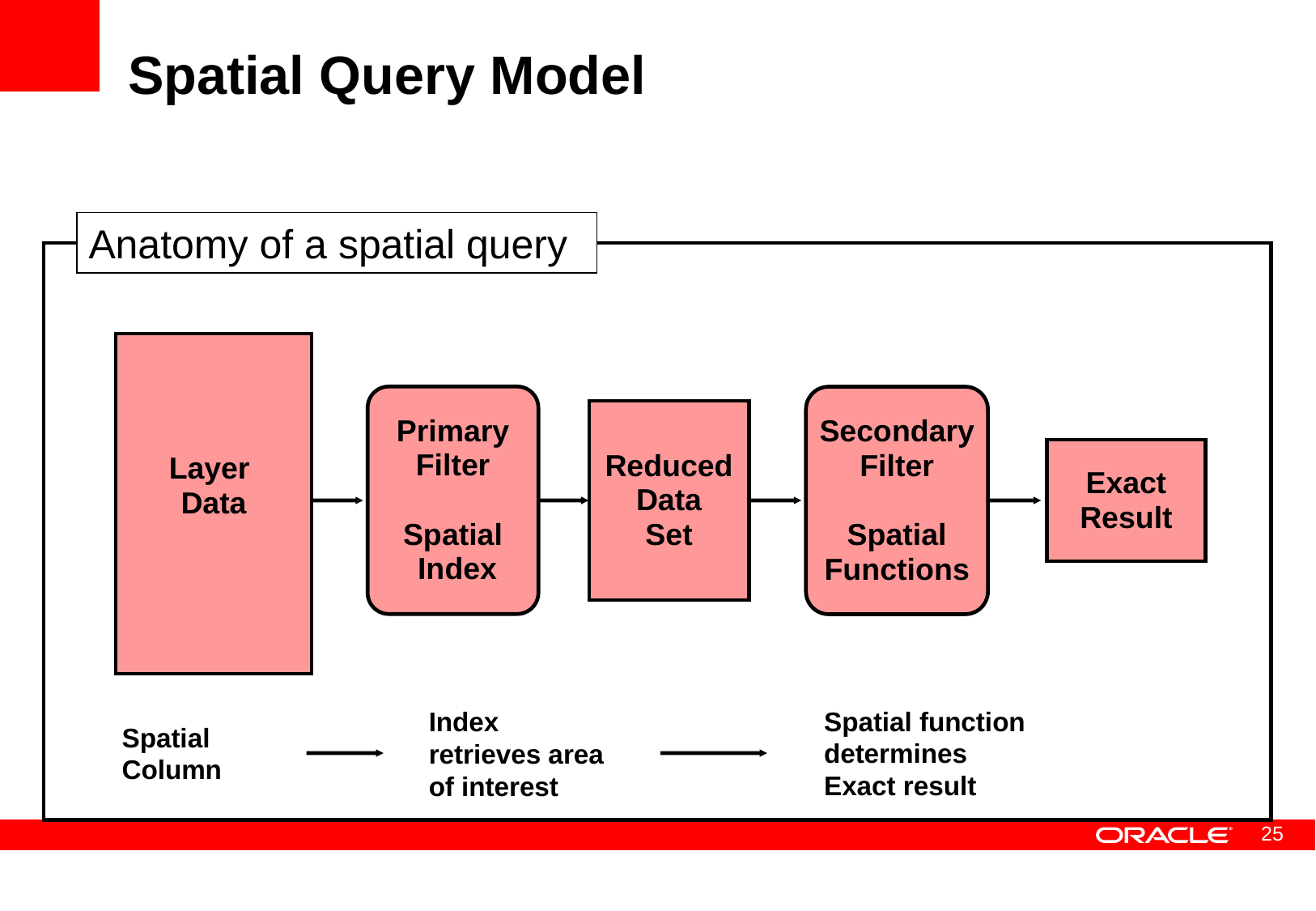

# Spatial Query Model
Anatomy of a spatial query

Layer
Data

Spatial Column
Primary
Filter

Spatial
 Index

Index retrieves area of interest

Secondary
Filter

Spatial
Functions

Spatial function
determines
Exact result

Reduced
Data
Set

Exact
Result